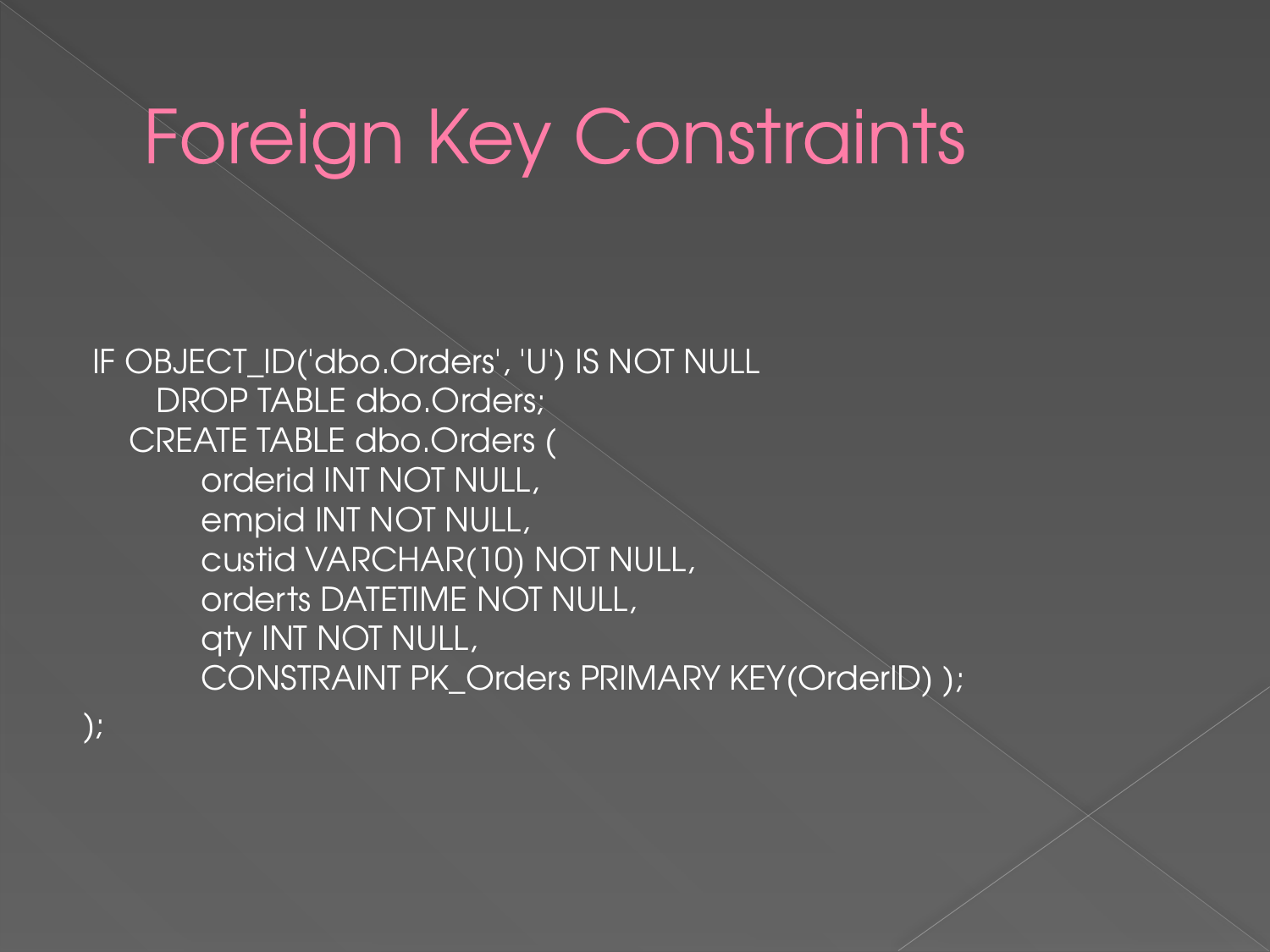

# Foreign Key Constraints

 IF OBJECT_ID('dbo.Orders', 'U') IS NOT NULL
   DROP TABLE dbo.Orders;
CREATE TABLE dbo.Orders (
        orderid INT NOT NULL,
        empid INT NOT NULL,
        custid VARCHAR(10) NOT NULL,
        orderts DATETIME NOT NULL,
        qty INT NOT NULL,
        CONSTRAINT PK_Orders PRIMARY KEY(OrderID) );
);